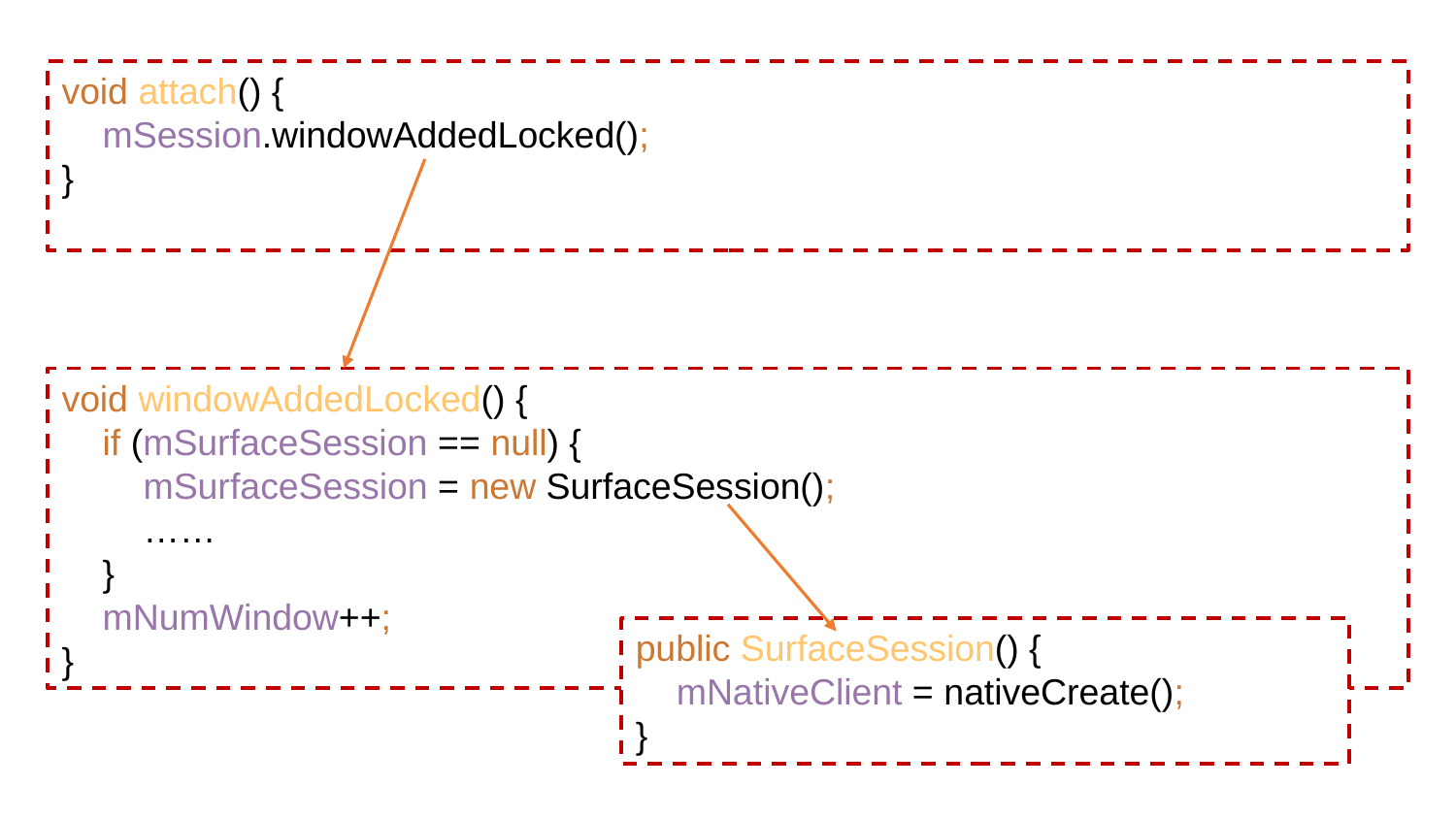

void attach() {
    mSession.windowAddedLocked();
}
void windowAddedLocked() {
    if (mSurfaceSession == null) {
        mSurfaceSession = new SurfaceSession();
        ……
    }
    mNumWindow++;
}
public SurfaceSession() {
    mNativeClient = nativeCreate();
}